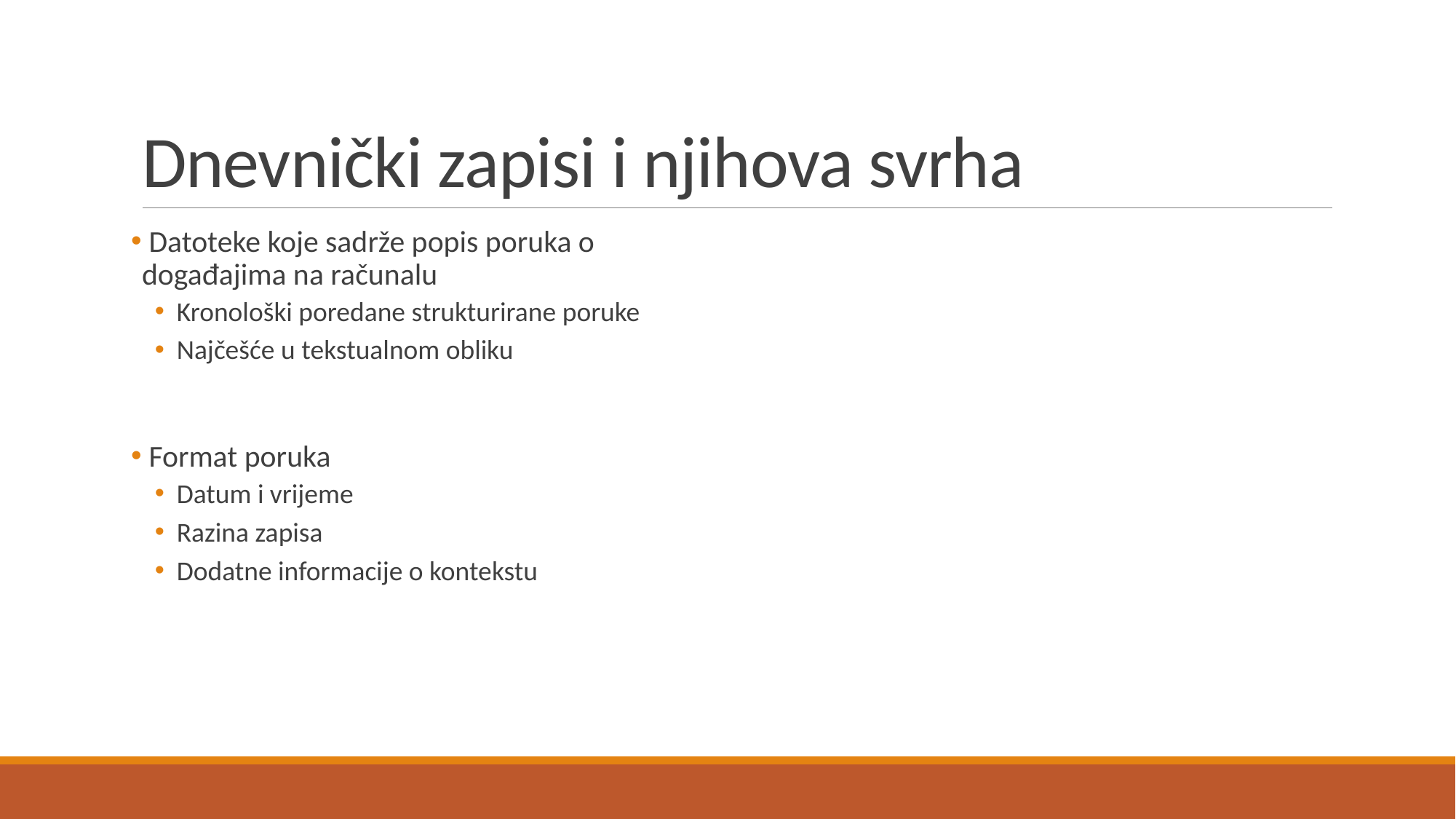

# Dnevnički zapisi i njihova svrha
 Datoteke koje sadrže popis poruka o događajima na računalu
Kronološki poredane strukturirane poruke
Najčešće u tekstualnom obliku

 Format poruka
Datum i vrijeme
Razina zapisa
Dodatne informacije o kontekstu